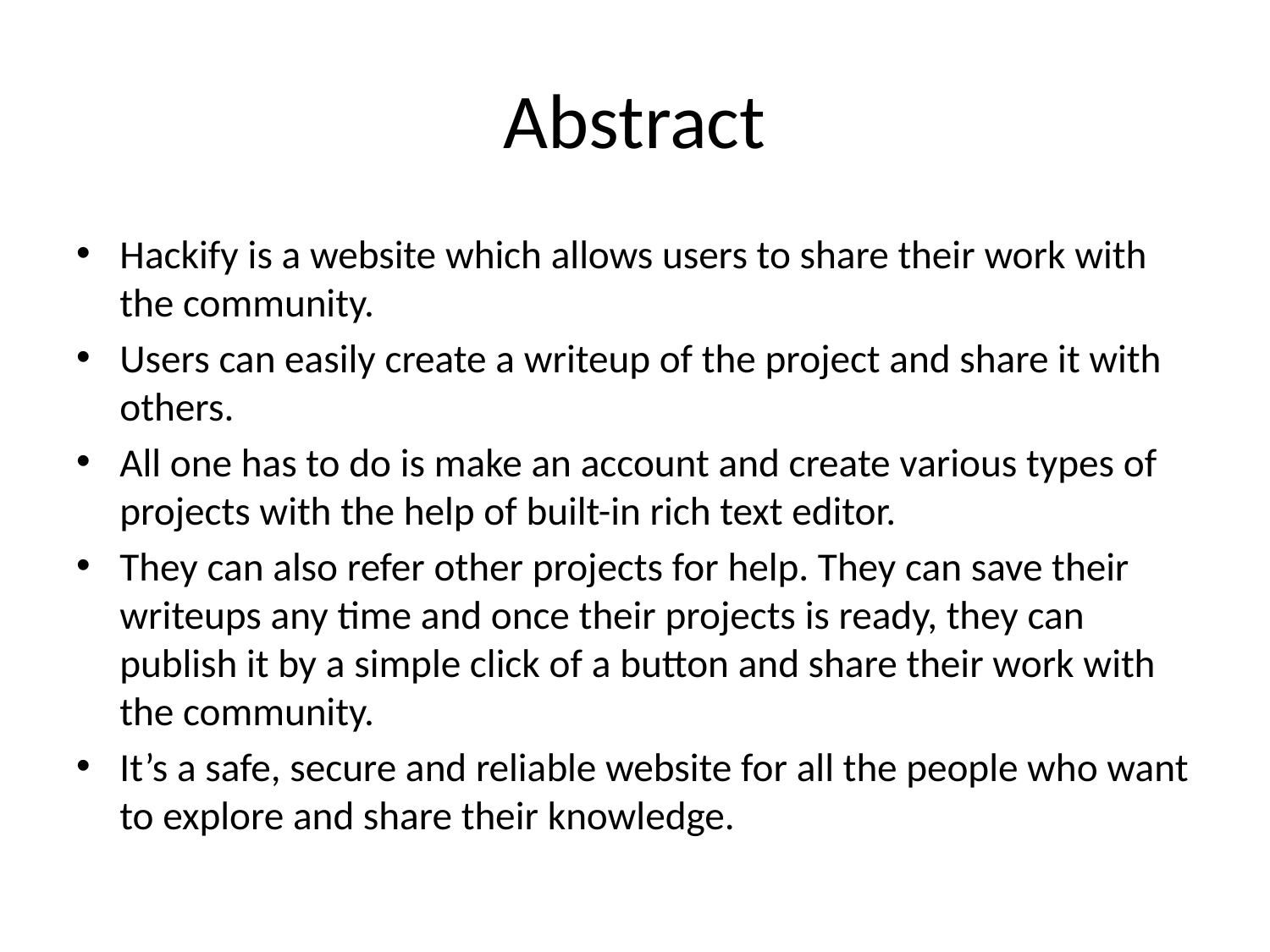

# Abstract
Hackify is a website which allows users to share their work with the community.
Users can easily create a writeup of the project and share it with others.
All one has to do is make an account and create various types of projects with the help of built-in rich text editor.
They can also refer other projects for help. They can save their writeups any time and once their projects is ready, they can publish it by a simple click of a button and share their work with the community.
It’s a safe, secure and reliable website for all the people who want to explore and share their knowledge.